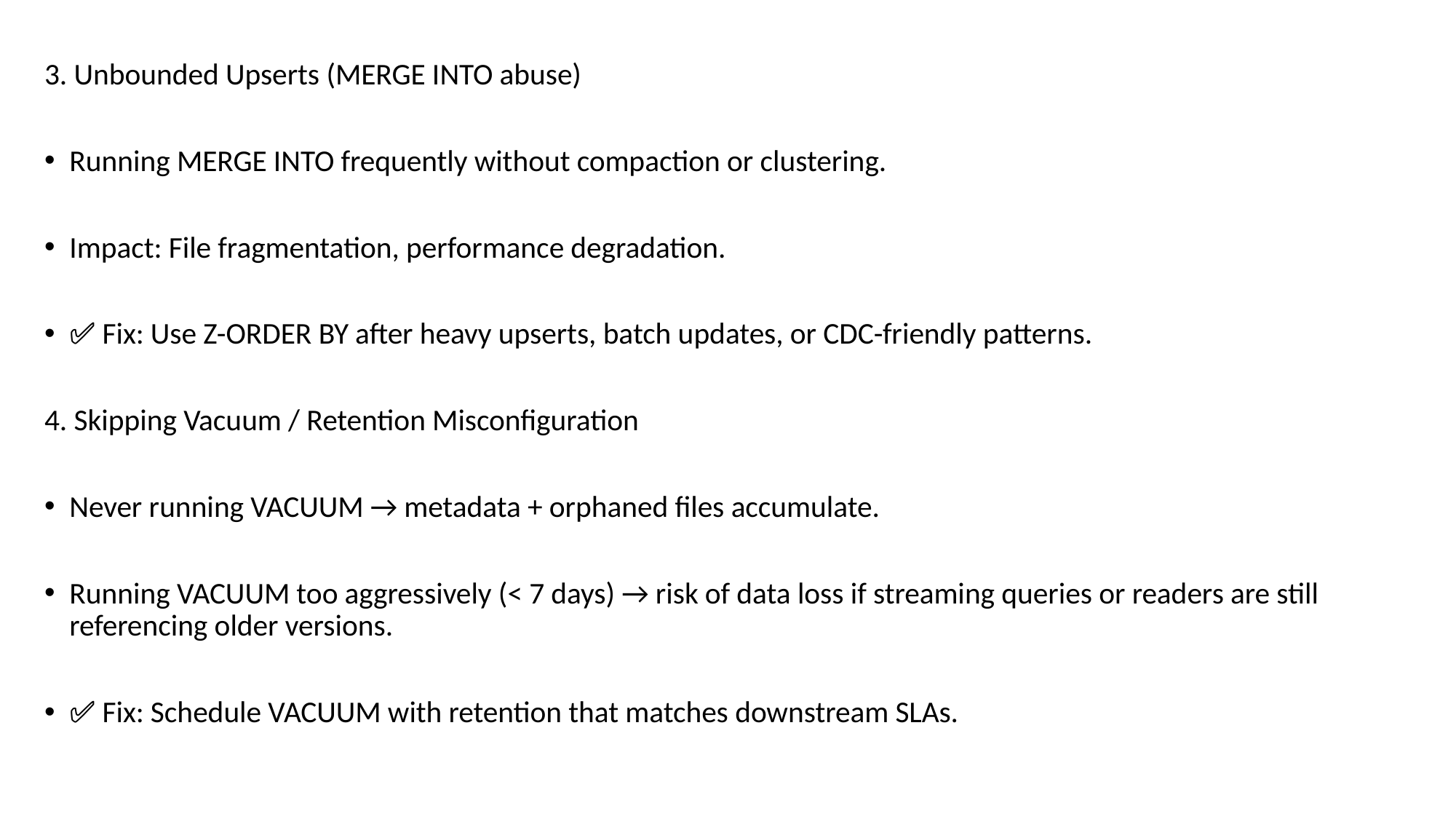

3. Unbounded Upserts (MERGE INTO abuse)

Running MERGE INTO frequently without compaction or clustering.

Impact: File fragmentation, performance degradation.

✅ Fix: Use Z-ORDER BY after heavy upserts, batch updates, or CDC-friendly patterns.

4. Skipping Vacuum / Retention Misconfiguration

Never running VACUUM → metadata + orphaned files accumulate.

Running VACUUM too aggressively (< 7 days) → risk of data loss if streaming queries or readers are still referencing older versions.

✅ Fix: Schedule VACUUM with retention that matches downstream SLAs.